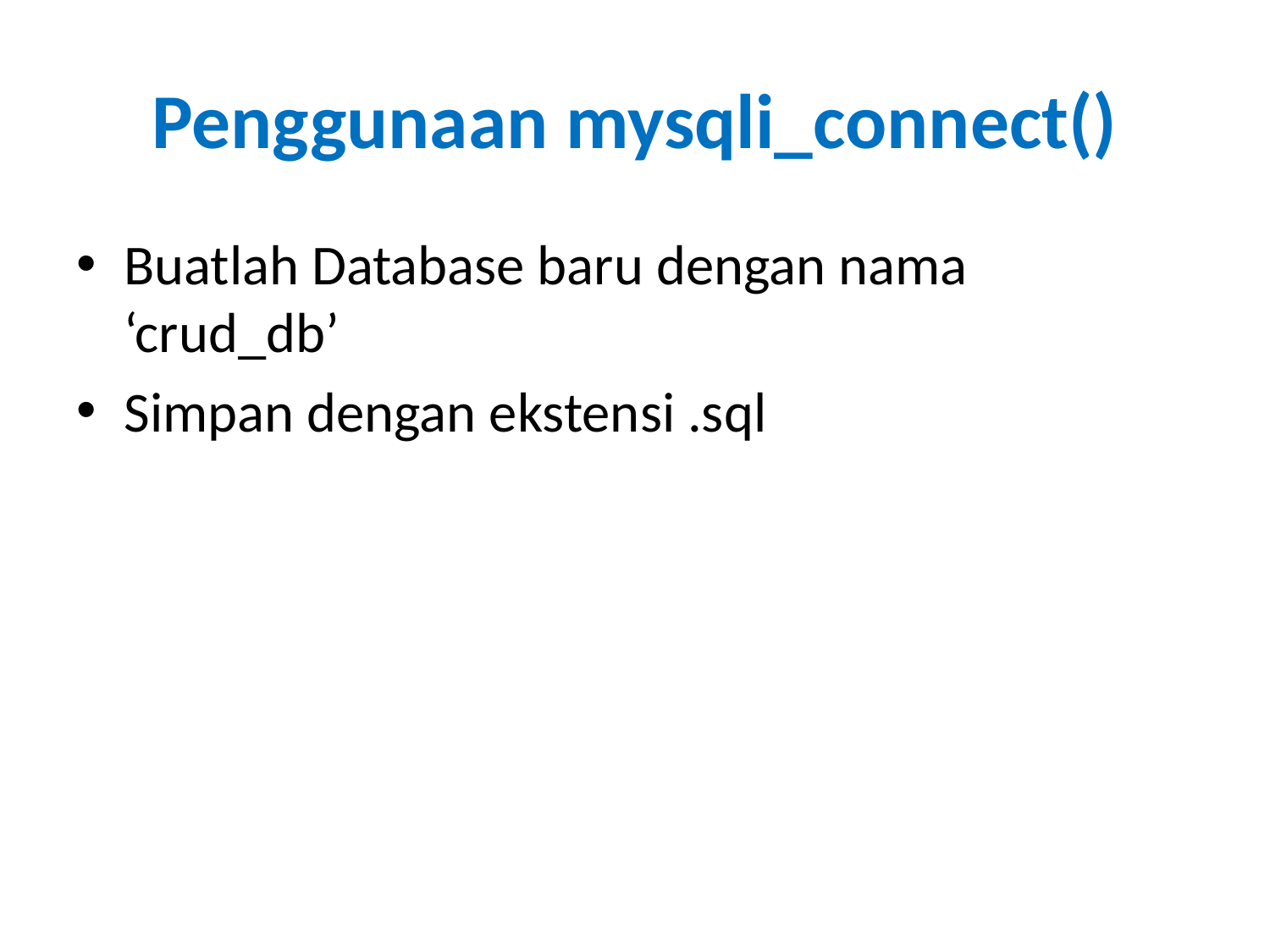

# Penggunaan mysqli_connect()
Buatlah Database baru dengan nama ‘crud_db’
Simpan dengan ekstensi .sql